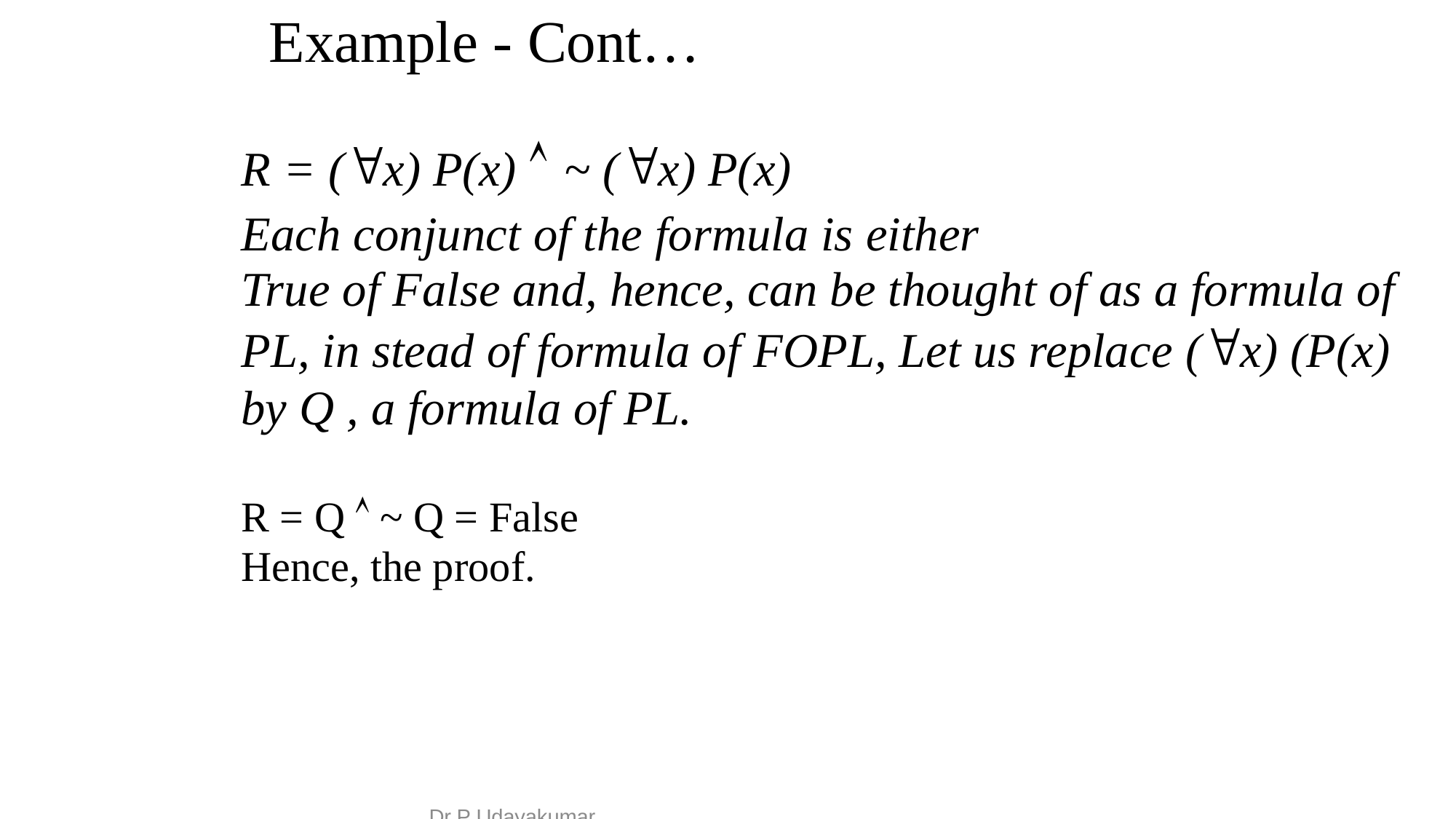

# Example - Cont…
R = (∀x) P(x) ∧ ~ (∀x) P(x)

Each conjunct of the formula is either
True of False and, hence, can be thought of as a formula of PL, in stead of formula of FOPL, Let us replace (∀x) (P(x) by Q , a formula of PL.

R = Q ∧ ~ Q = False
Hence, the proof.

Dr P Udayakumar